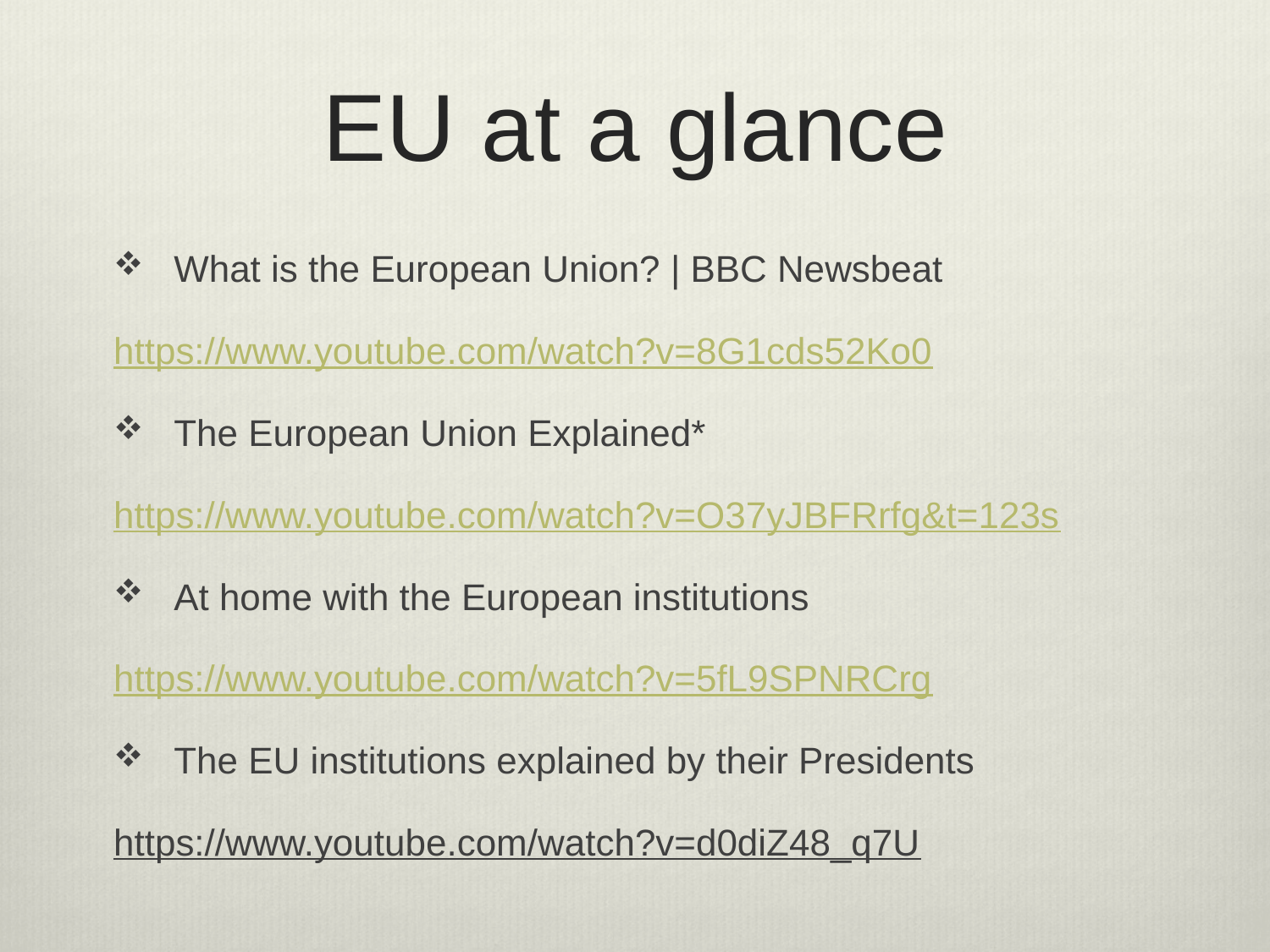

# EU at a glance
What is the European Union? | BBC Newsbeat
https://www.youtube.com/watch?v=8G1cds52Ko0
The European Union Explained*
https://www.youtube.com/watch?v=O37yJBFRrfg&t=123s
At home with the European institutions
https://www.youtube.com/watch?v=5fL9SPNRCrg
The EU institutions explained by their Presidents
https://www.youtube.com/watch?v=d0diZ48_q7U